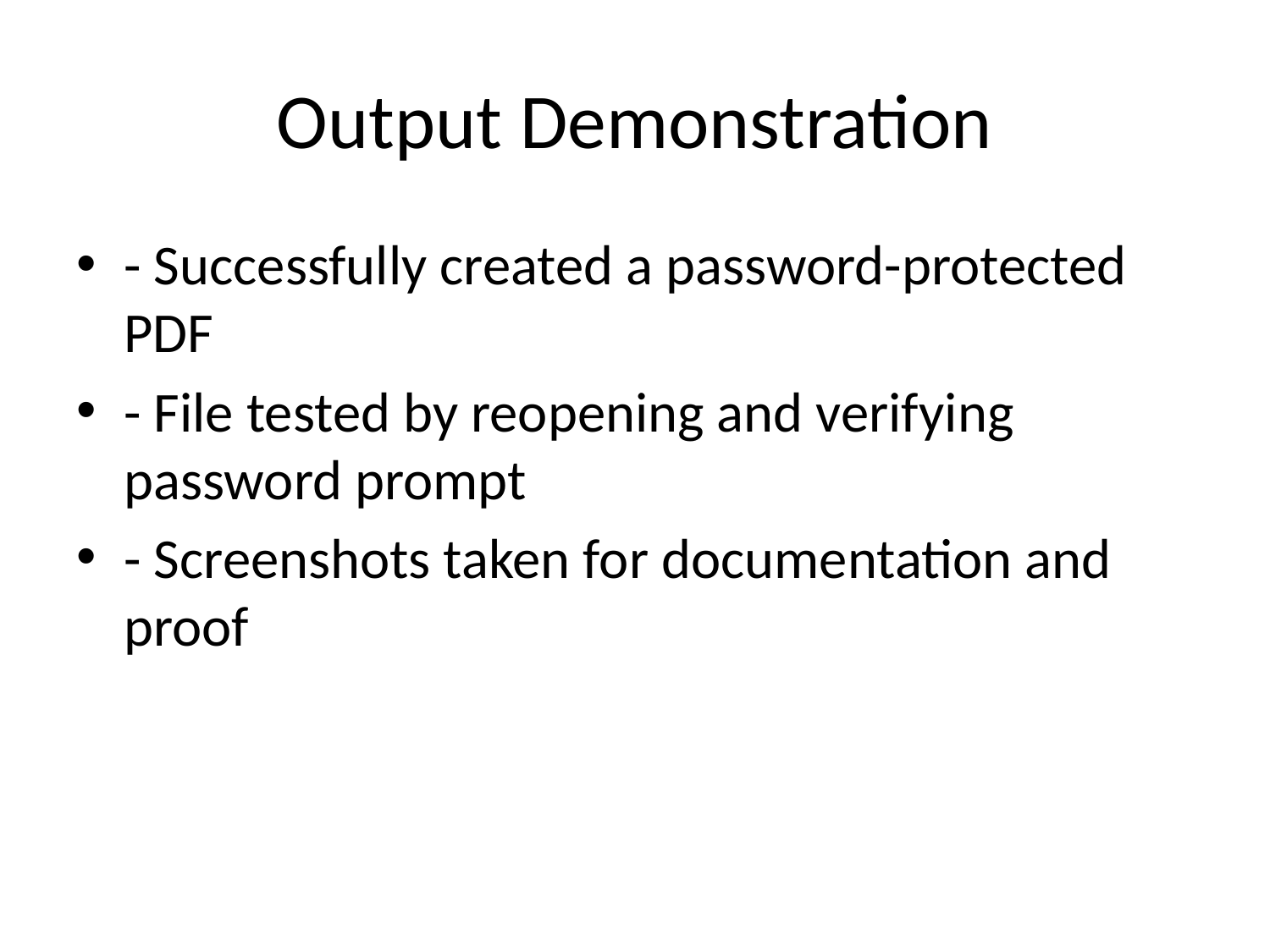

# Output Demonstration
- Successfully created a password-protected PDF
- File tested by reopening and verifying password prompt
- Screenshots taken for documentation and proof